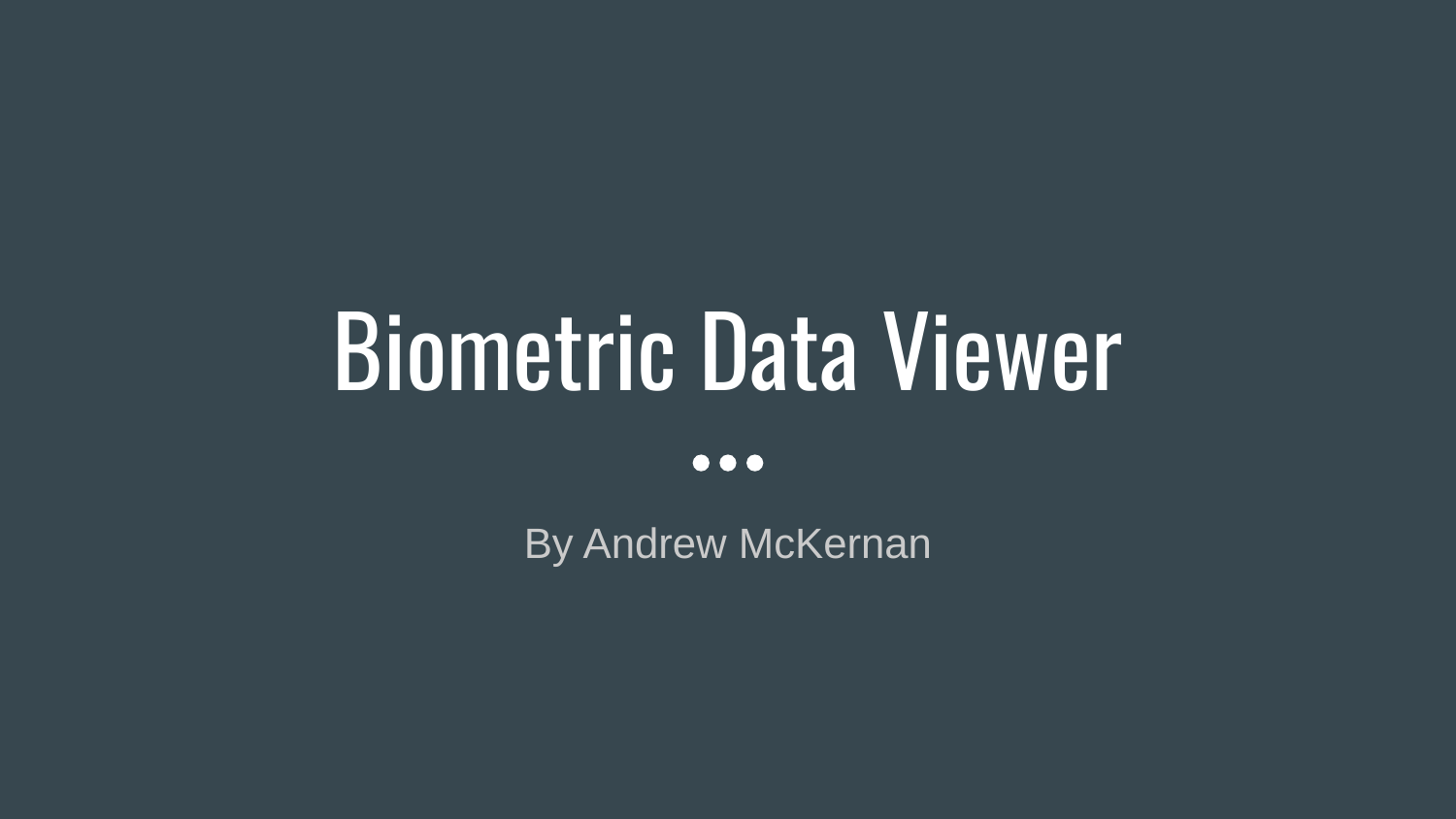

# Biometric Data Viewer
By Andrew McKernan